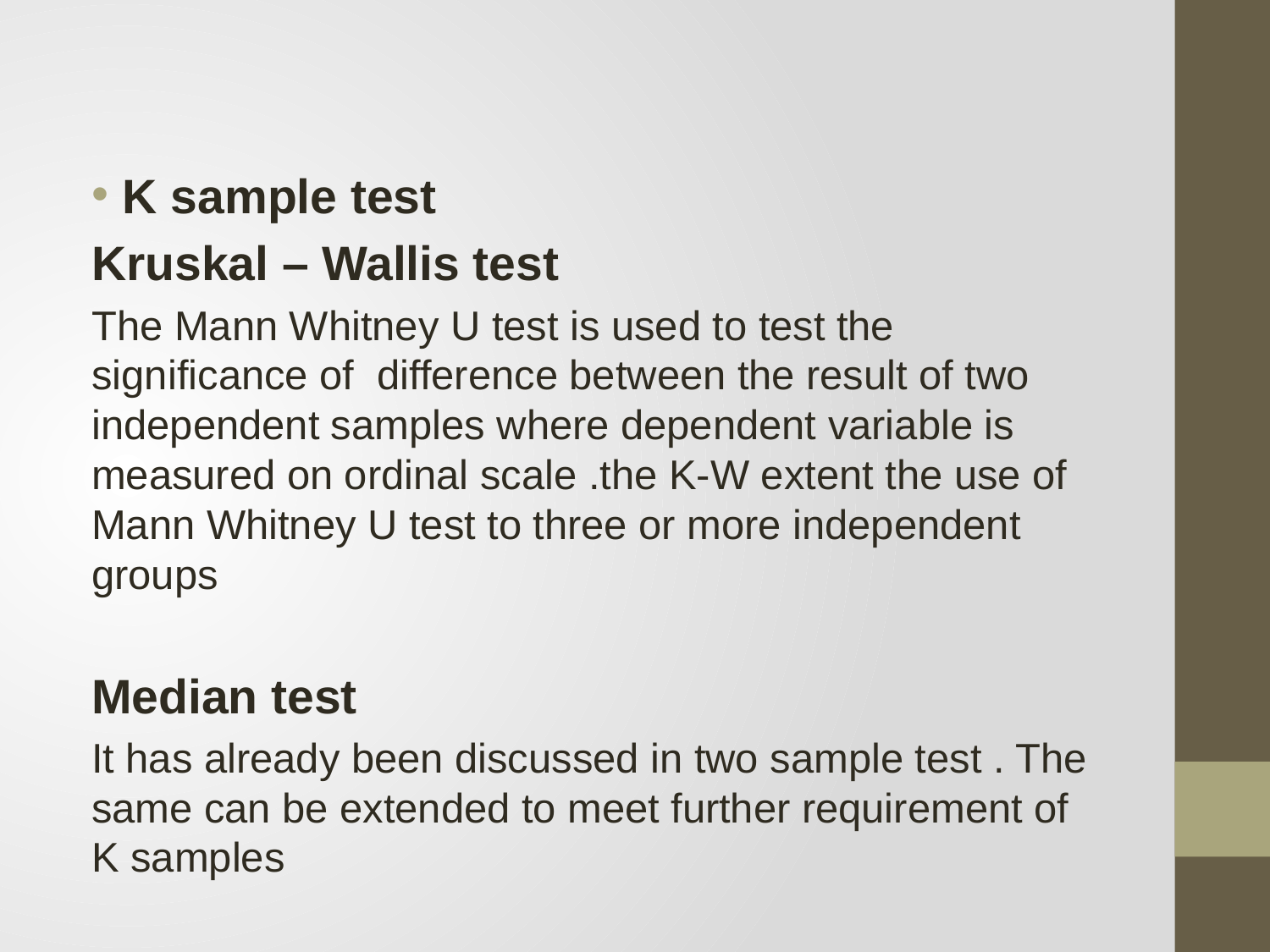

K sample test
Kruskal – Wallis test
The Mann Whitney U test is used to test the significance of  difference between the result of two independent samples where dependent variable is measured on ordinal scale .the K-W extent the use of Mann Whitney U test to three or more independent groups

Median test
It has already been discussed in two sample test . The same can be extended to meet further requirement of K samples